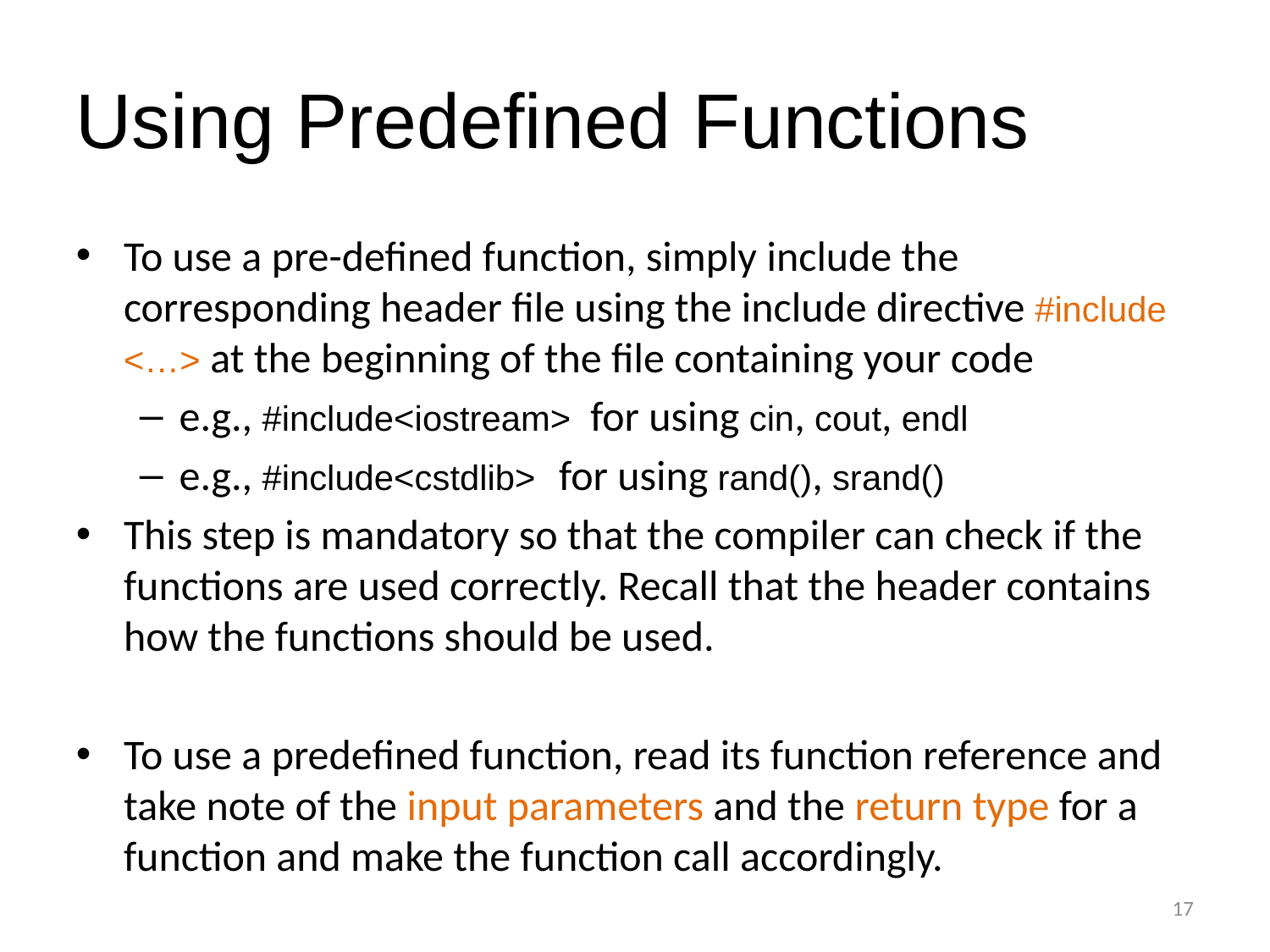

Using Predefined Functions
To use a pre-defined function, simply include the corresponding header file using the include directive #include <…> at the beginning of the file containing your code
e.g., #include<iostream> for using cin, cout, endl
e.g., #include<cstdlib> for using rand(), srand()
This step is mandatory so that the compiler can check if the functions are used correctly. Recall that the header contains how the functions should be used.

To use a predefined function, read its function reference and take note of the input parameters and the return type for a function and make the function call accordingly.

17